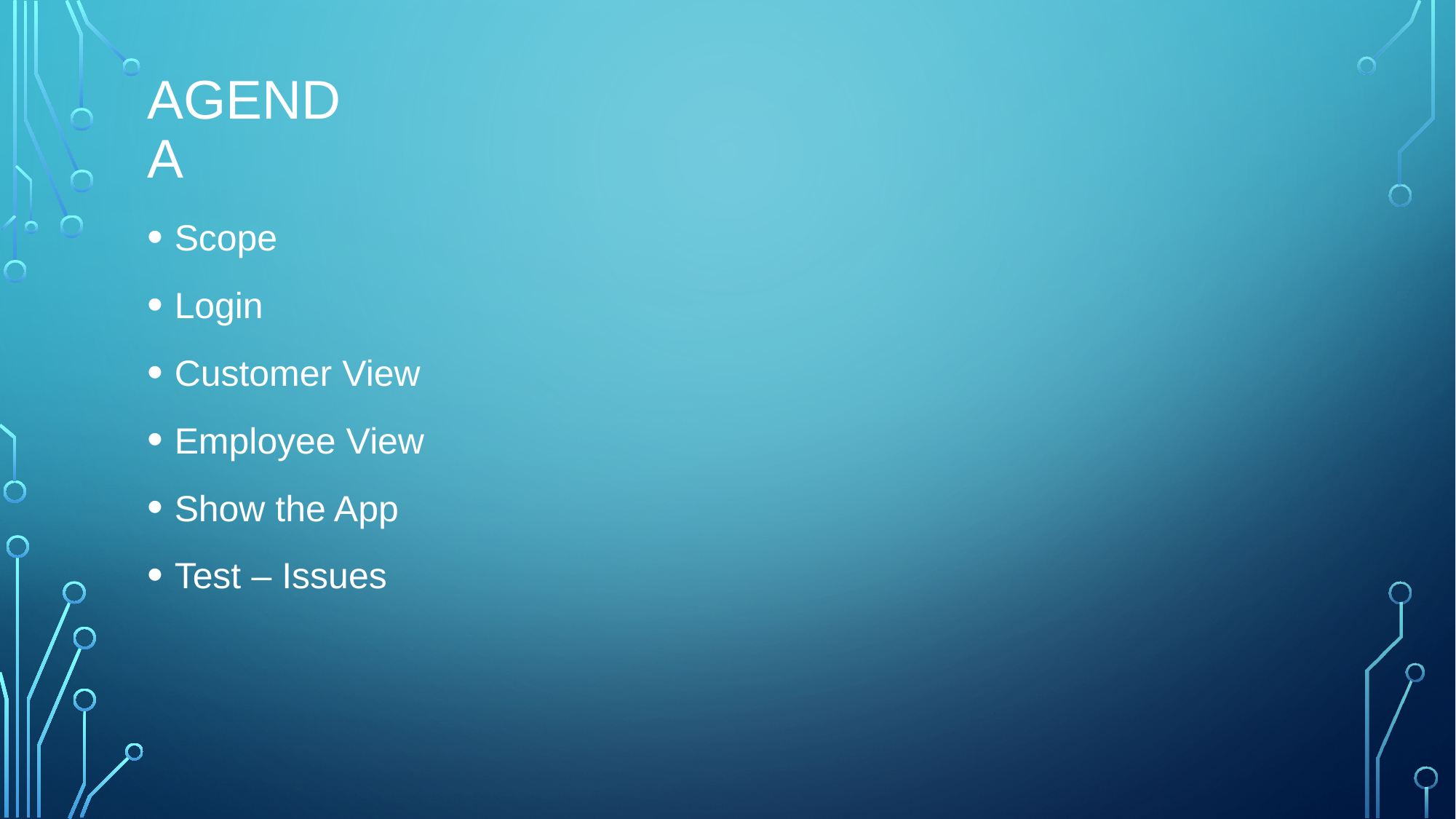

# Agenda
Scope
Login
Customer View
Employee View
Show the App
Test – Issues